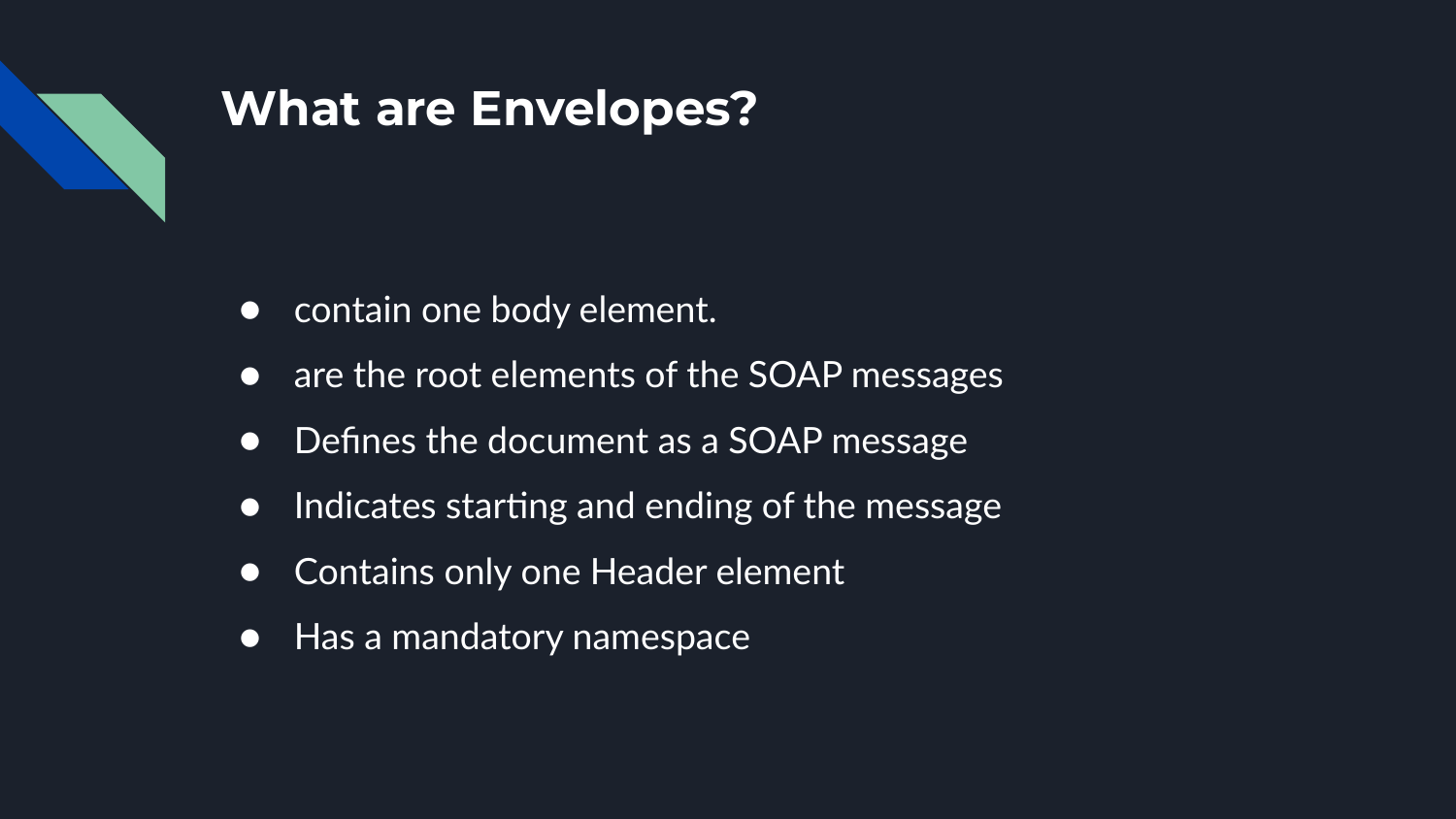

# What are Envelopes?
contain one body element.
are the root elements of the SOAP messages
Defines the document as a SOAP message
Indicates starting and ending of the message
Contains only one Header element
Has a mandatory namespace